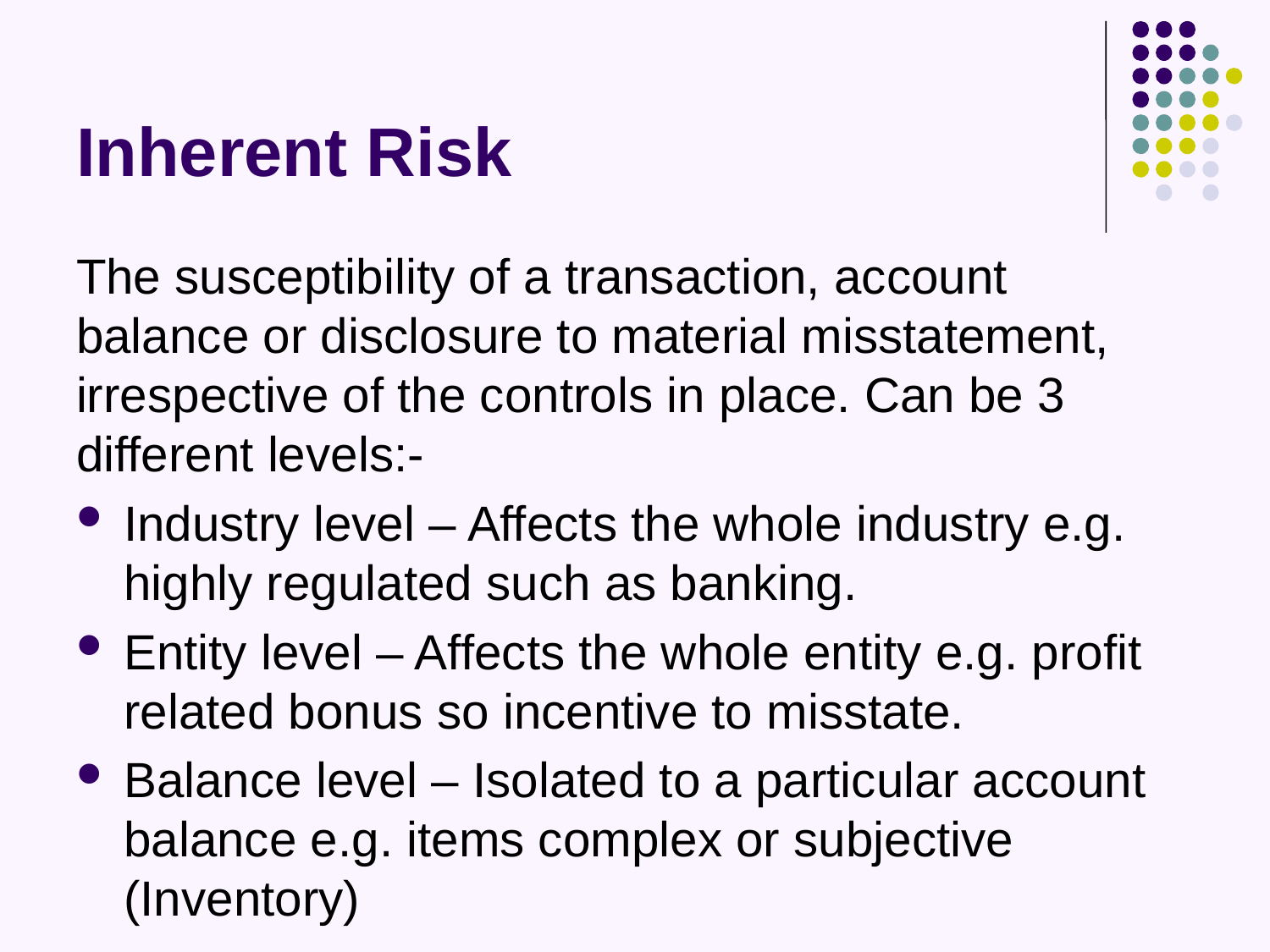

# Inherent Risk
The susceptibility of a transaction, account balance or disclosure to material misstatement, irrespective of the controls in place. Can be 3 different levels:-
Industry level – Affects the whole industry e.g. highly regulated such as banking.
Entity level – Affects the whole entity e.g. profit related bonus so incentive to misstate.
Balance level – Isolated to a particular account balance e.g. items complex or subjective (Inventory)